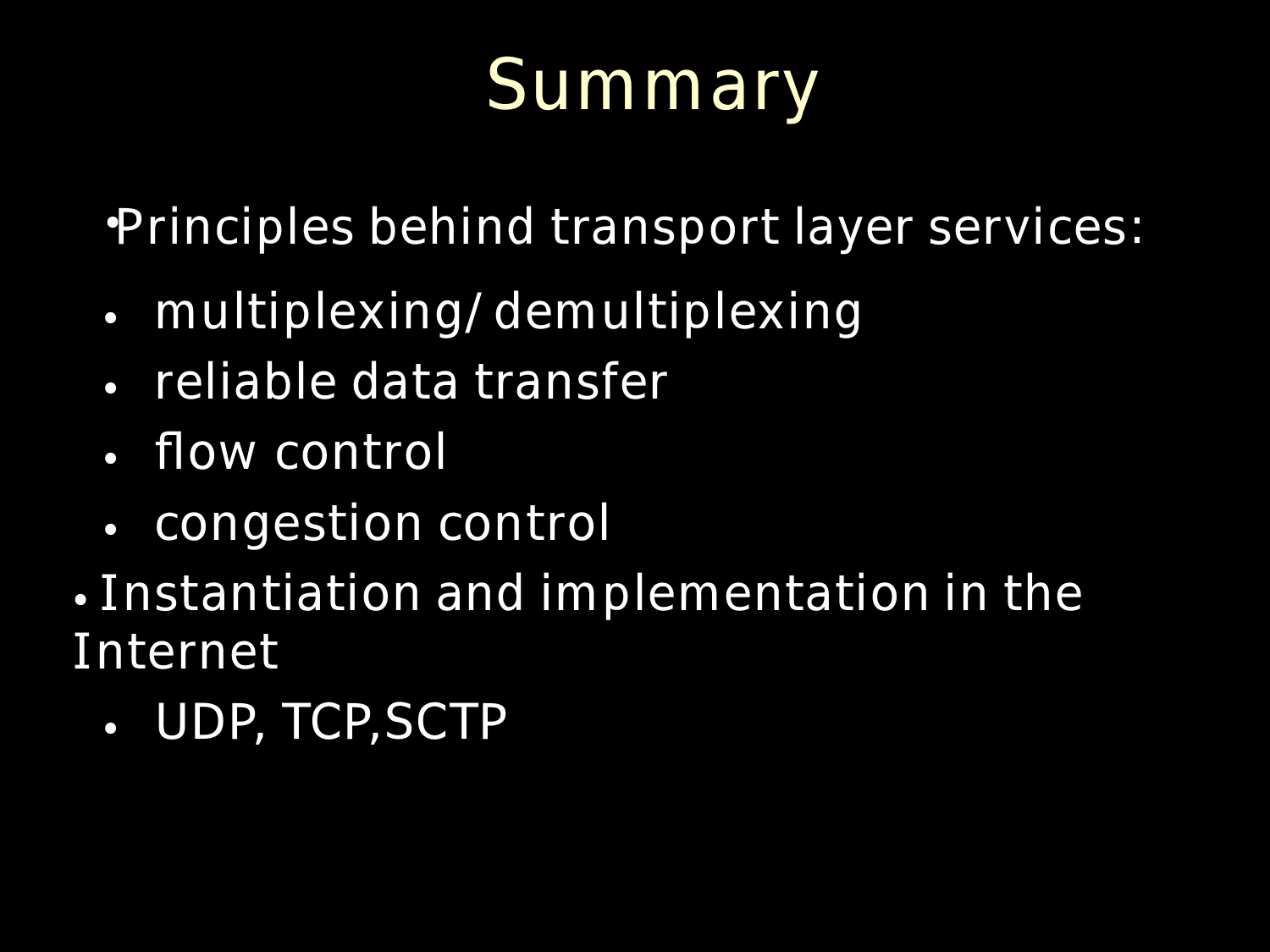

Summary
Principles behind transport layer services:
•
	•   multiplexing/demultiplexing
	•   reliable data transfer
	•   flow control
	•   congestion control
• Instantiation and implementation in the
Internet
	•   UDP, TCP,SCTP